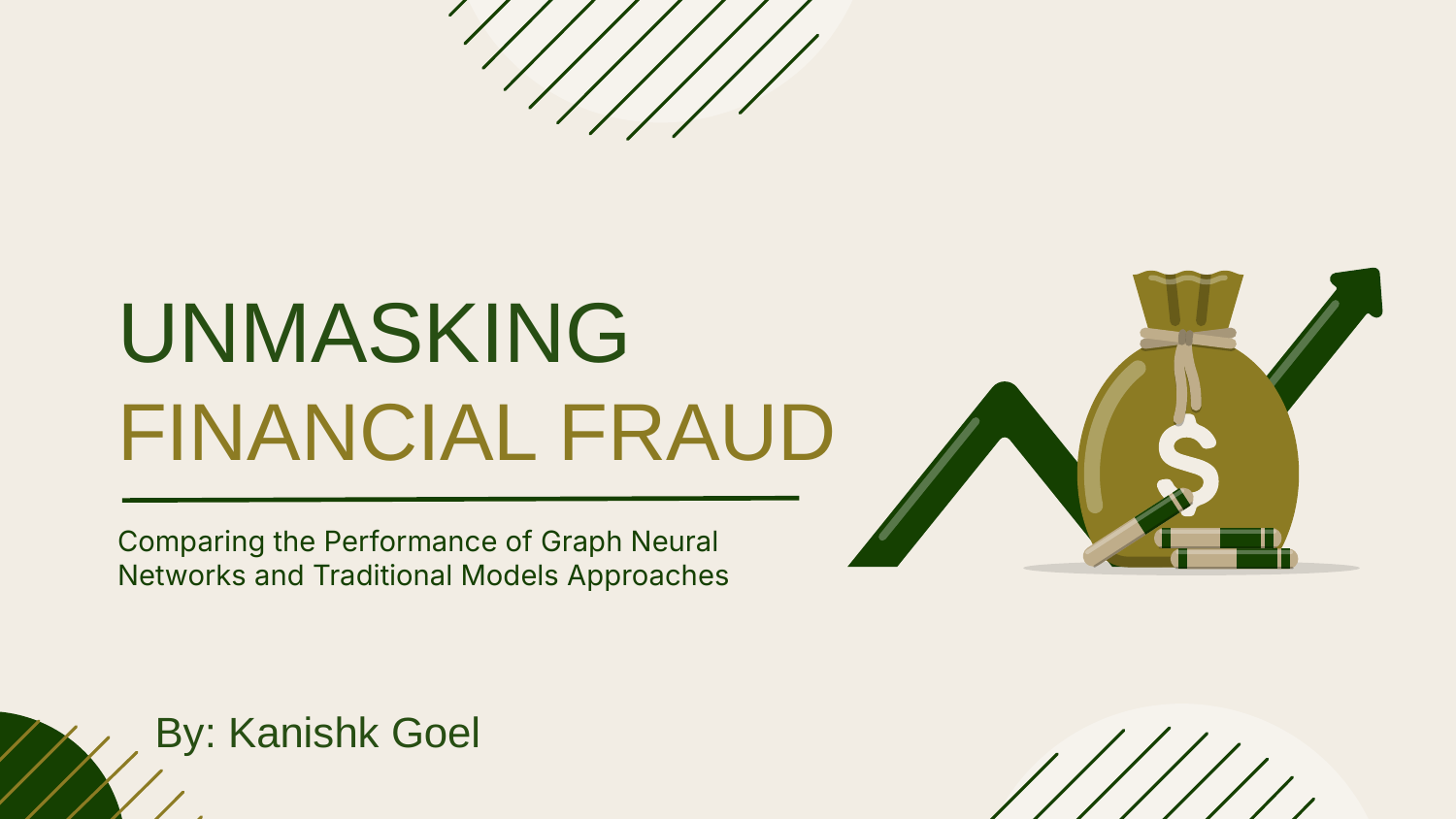

# UNMASKING
FINANCIAL FRAUD
Comparing the Performance of Graph Neural Networks and Traditional Models Approaches

By: Kanishk Goel